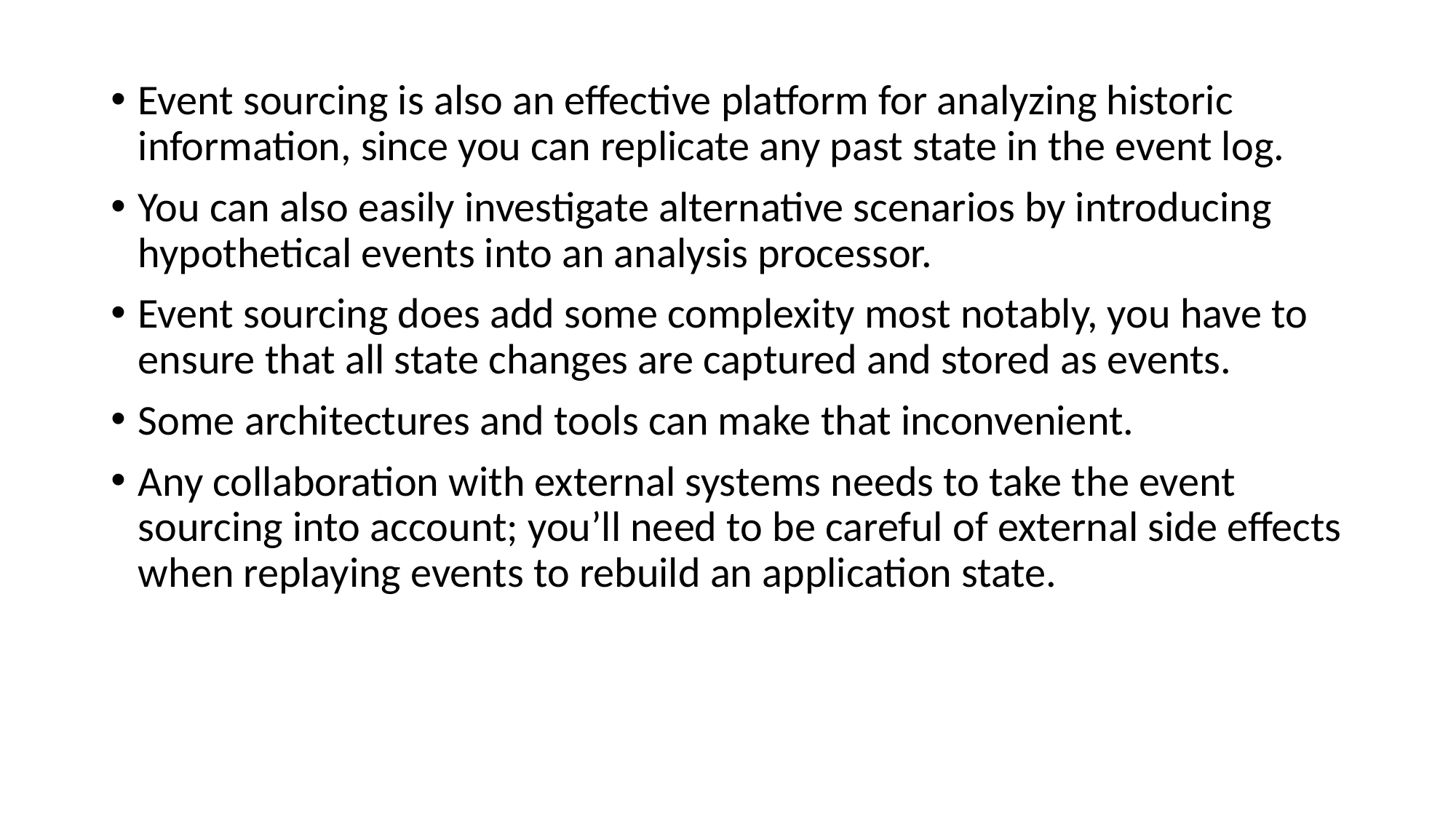

Event sourcing is also an effective platform for analyzing historic information, since you can replicate any past state in the event log.
You can also easily investigate alternative scenarios by introducing hypothetical events into an analysis processor.
Event sourcing does add some complexity most notably, you have to ensure that all state changes are captured and stored as events.
Some architectures and tools can make that inconvenient.
Any collaboration with external systems needs to take the event sourcing into account; you’ll need to be careful of external side effects when replaying events to rebuild an application state.